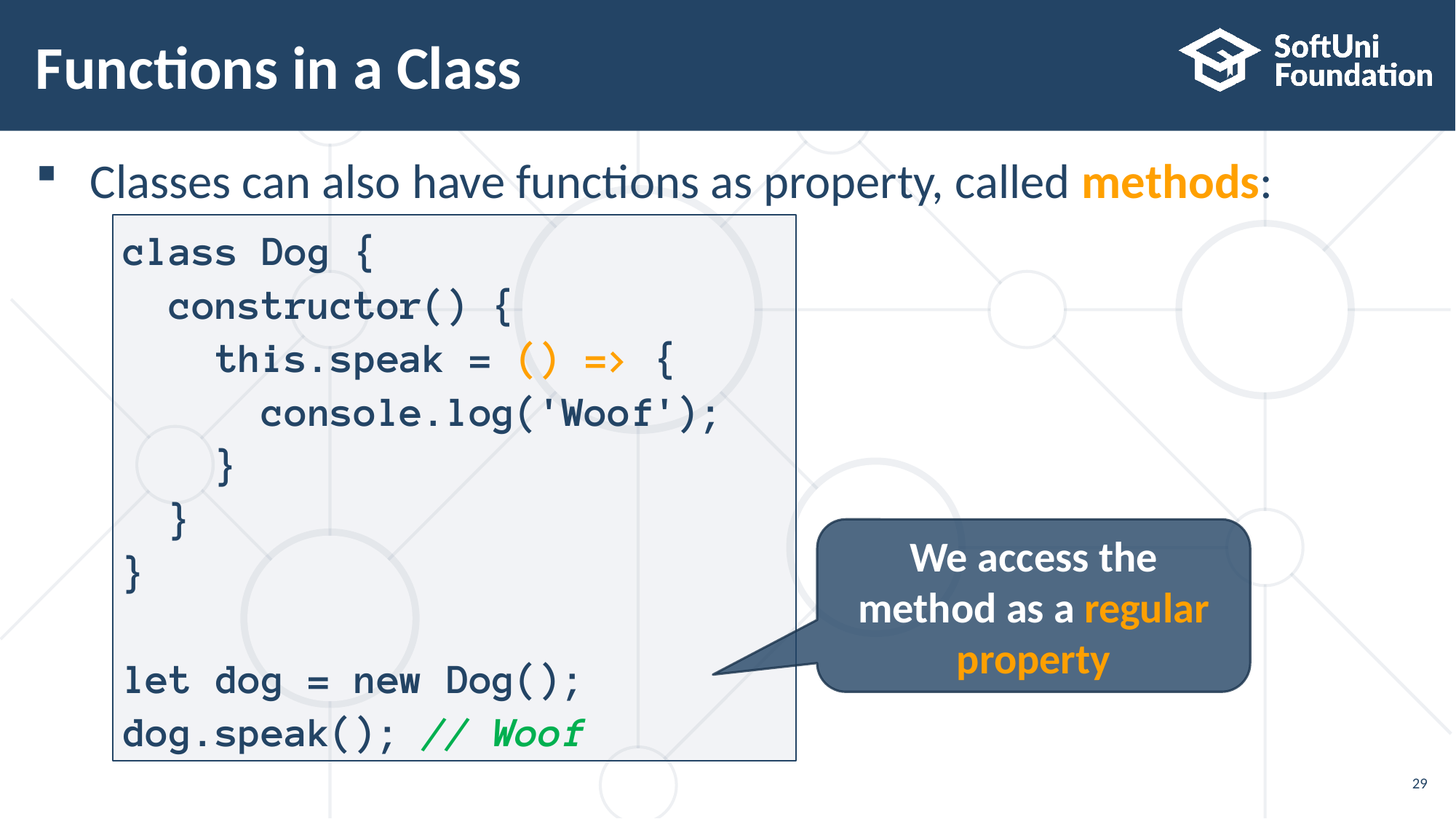

# Functions in a Class
Classes can also have functions as property, called methods:
class Dog {
  constructor() {
    this.speak = () => {
      console.log('Woof');
    }
  }
}

let dog = new Dog();
dog.speak(); // Woof
We access the method as a regular property
29